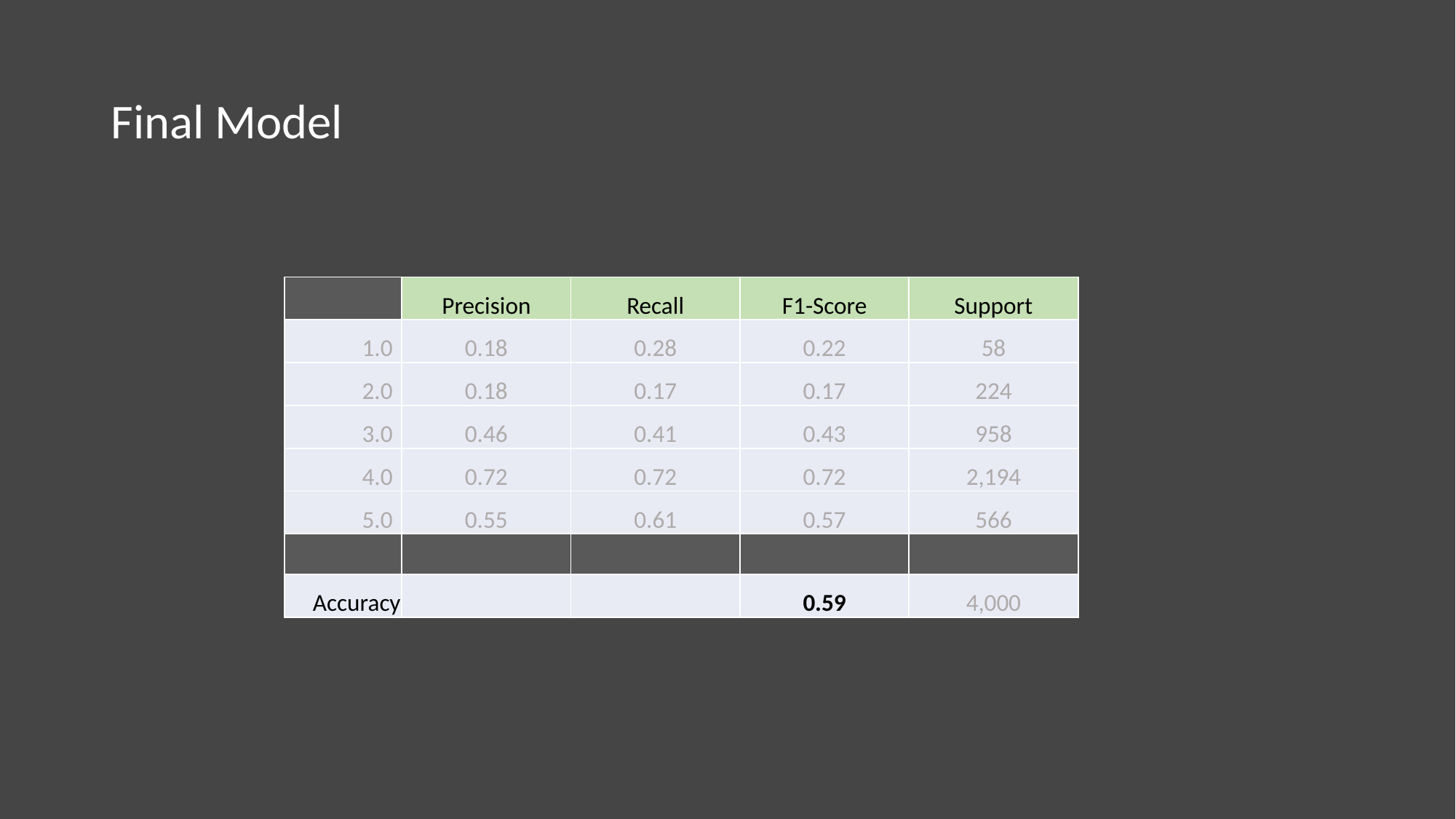

# Final Model
|  | Precision | Recall | F1-Score | Support |
| --- | --- | --- | --- | --- |
| 1.0 | 0.18 | 0.28 | 0.22 | 58 |
| 2.0 | 0.18 | 0.17 | 0.17 | 224 |
| 3.0 | 0.46 | 0.41 | 0.43 | 958 |
| 4.0 | 0.72 | 0.72 | 0.72 | 2,194 |
| 5.0 | 0.55 | 0.61 | 0.57 | 566 |
|  |  |  |  |  |
| Accuracy |  |  | 0.59 | 4,000 |